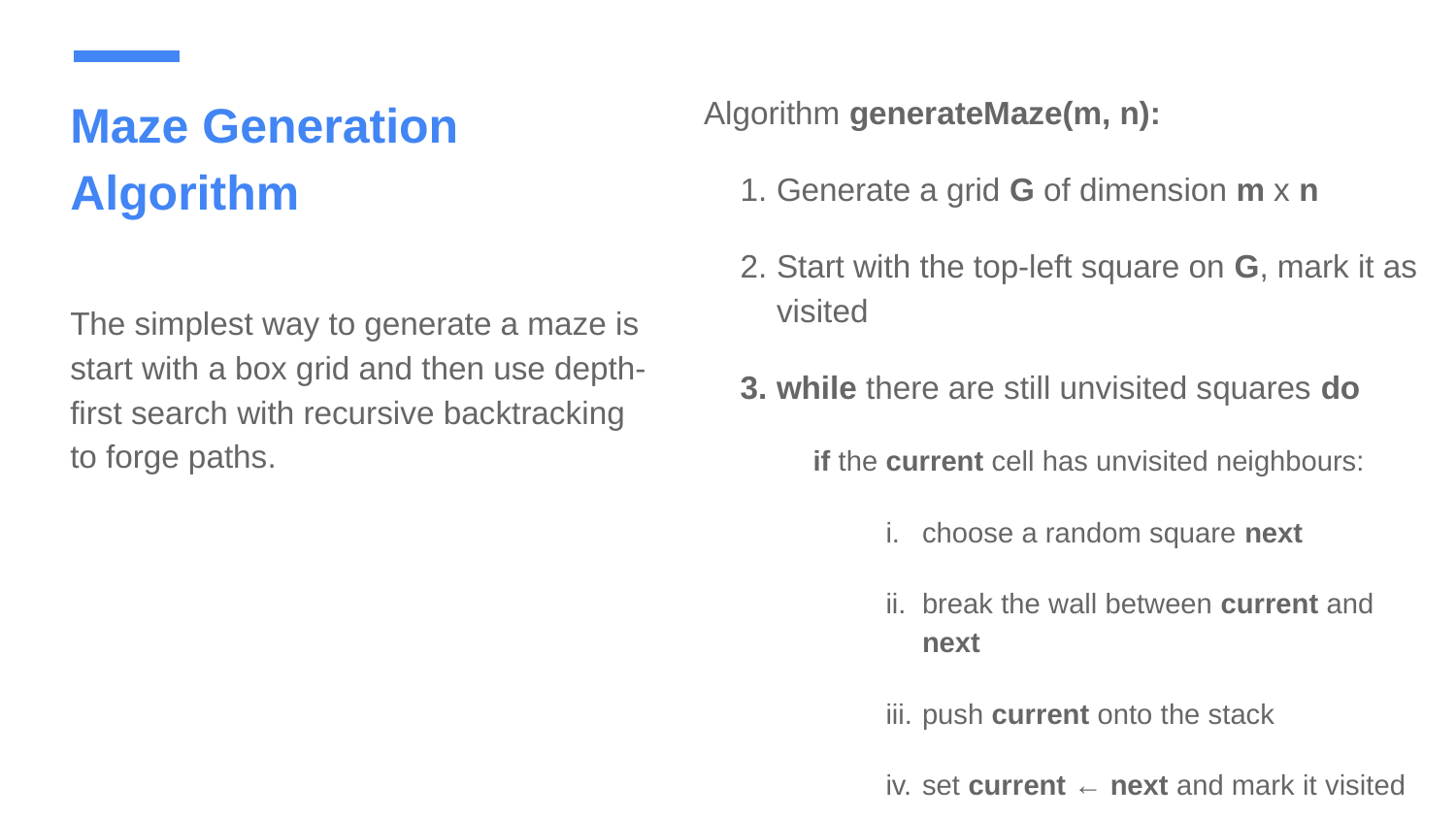

# Maze Generation Algorithm
The simplest way to generate a maze is start with a box grid and then use depth-first search with recursive backtracking to forge paths.
Algorithm generateMaze(m, n):
Generate a grid G of dimension m x n
Start with the top-left square on G, mark it as visited
while there are still unvisited squares do
if the current cell has unvisited neighbours:
choose a random square next
break the wall between current and next
push current onto the stack
set current ← next and mark it visited
else
pop a square prev from the stack
set current ← prev
Finally, break the wall for the top-left and bottom-right squares to complete the maze